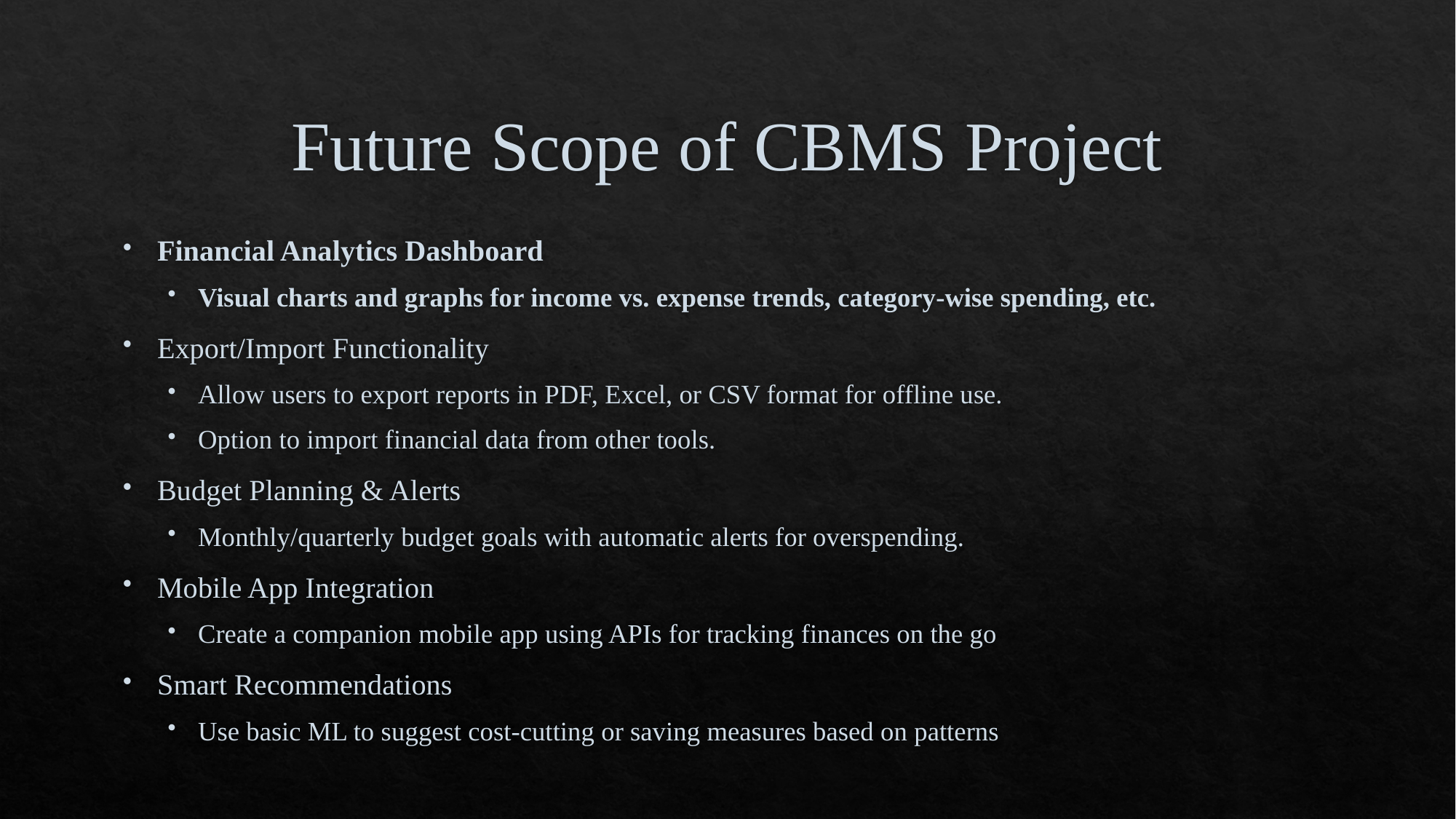

# Future Scope of CBMS Project
Financial Analytics Dashboard
Visual charts and graphs for income vs. expense trends, category-wise spending, etc.
Export/Import Functionality
Allow users to export reports in PDF, Excel, or CSV format for offline use.
Option to import financial data from other tools.
Budget Planning & Alerts
Monthly/quarterly budget goals with automatic alerts for overspending.
Mobile App Integration
Create a companion mobile app using APIs for tracking finances on the go
Smart Recommendations
Use basic ML to suggest cost-cutting or saving measures based on patterns